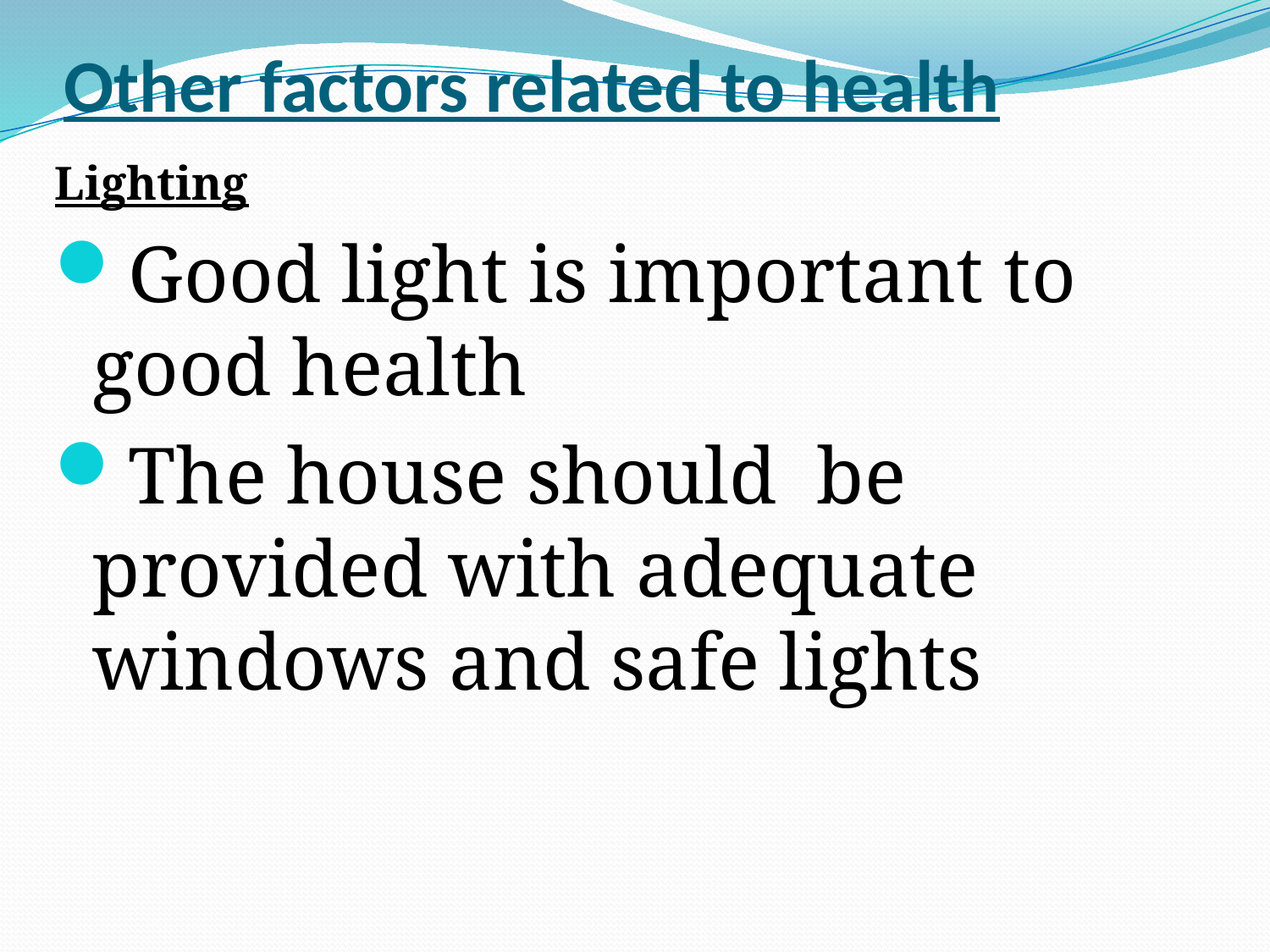

# Other factors related to health
Lighting
Good light is important to good health
The house should  be provided with adequate windows and safe lights